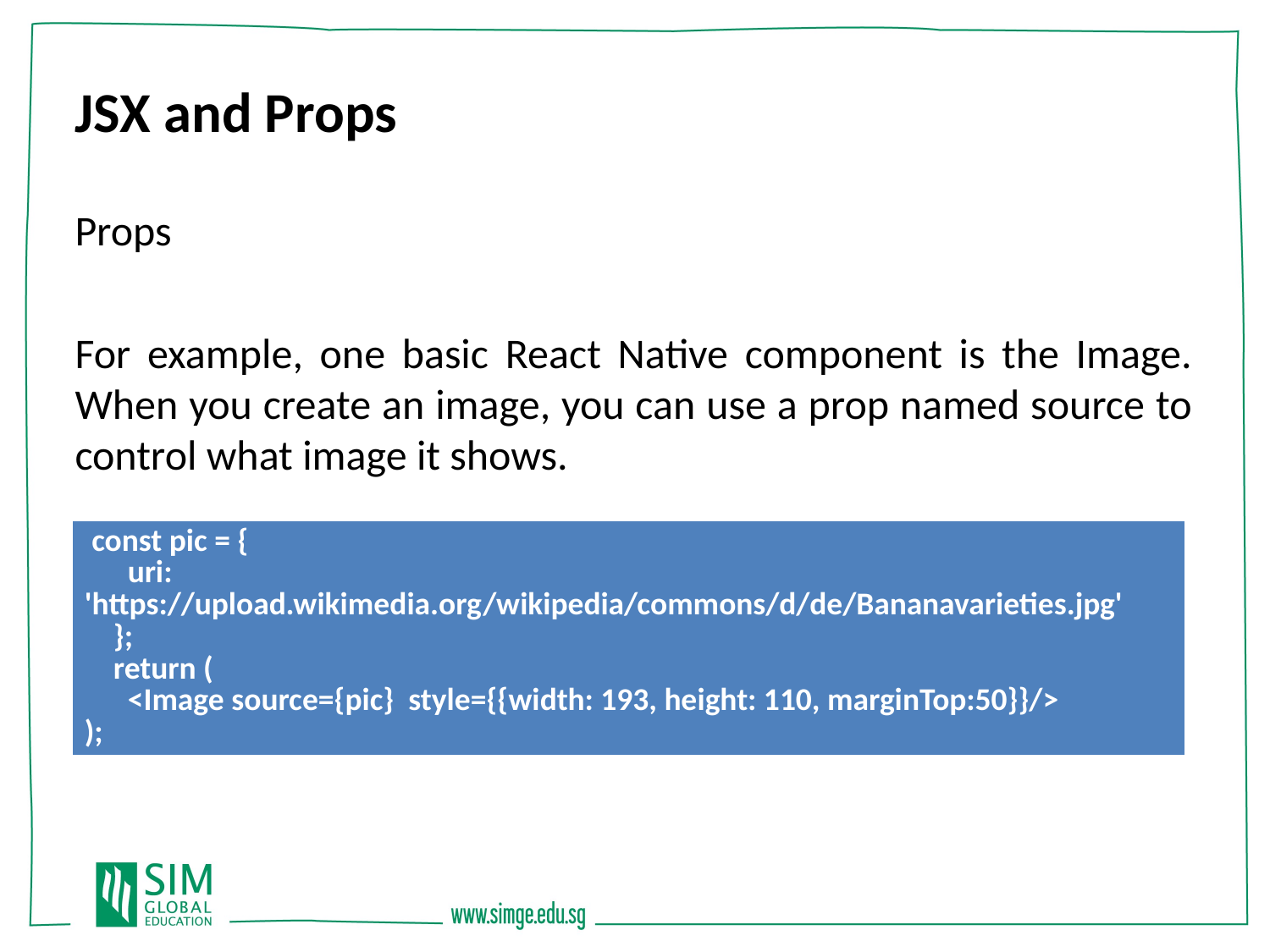

JSX and Props
Props

For example, one basic React Native component is the Image. When you create an image, you can use a prop named source to control what image it shows.

| const pic = { uri: 'https://upload.wikimedia.org/wikipedia/commons/d/de/Bananavarieties.jpg' }; return ( <Image source={pic} style={{width: 193, height: 110, marginTop:50}}/> ); |
| --- |